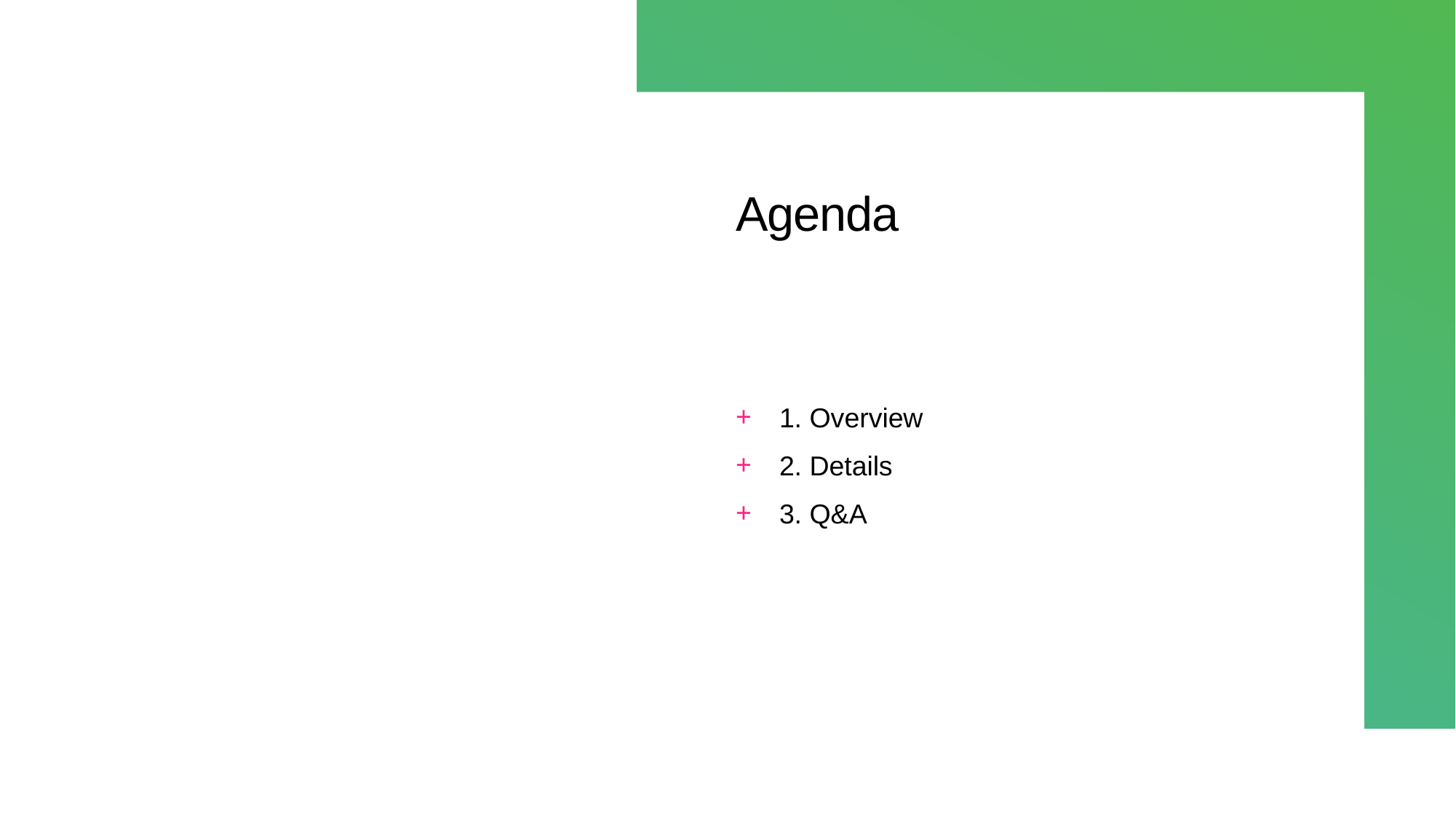

# Agenda
1. Overview
2. Details
3. Q&A